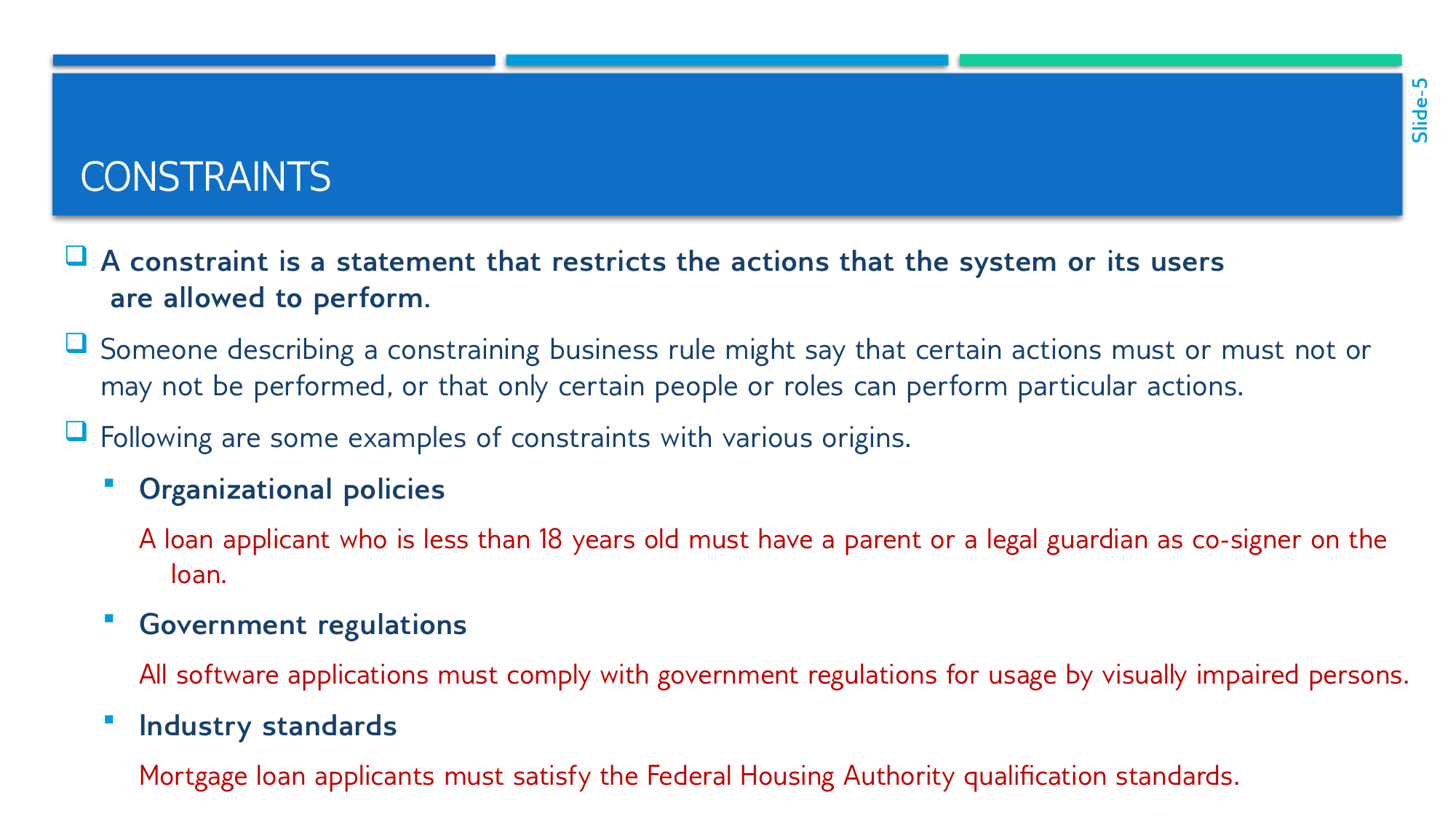

Slide-5
# Constraints
A constraint is a statement that restricts the actions that the system or its users
 are allowed to perform.
Someone describing a constraining business rule might say that certain actions must or must not or
may not be performed, or that only certain people or roles can perform particular actions.
Following are some examples of constraints with various origins.
Organizational policies
A loan applicant who is less than 18 years old must have a parent or a legal guardian as co-signer on the loan.
Government regulations
All software applications must comply with government regulations for usage by visually impaired persons.
Industry standards
Mortgage loan applicants must satisfy the Federal Housing Authority qualification standards.